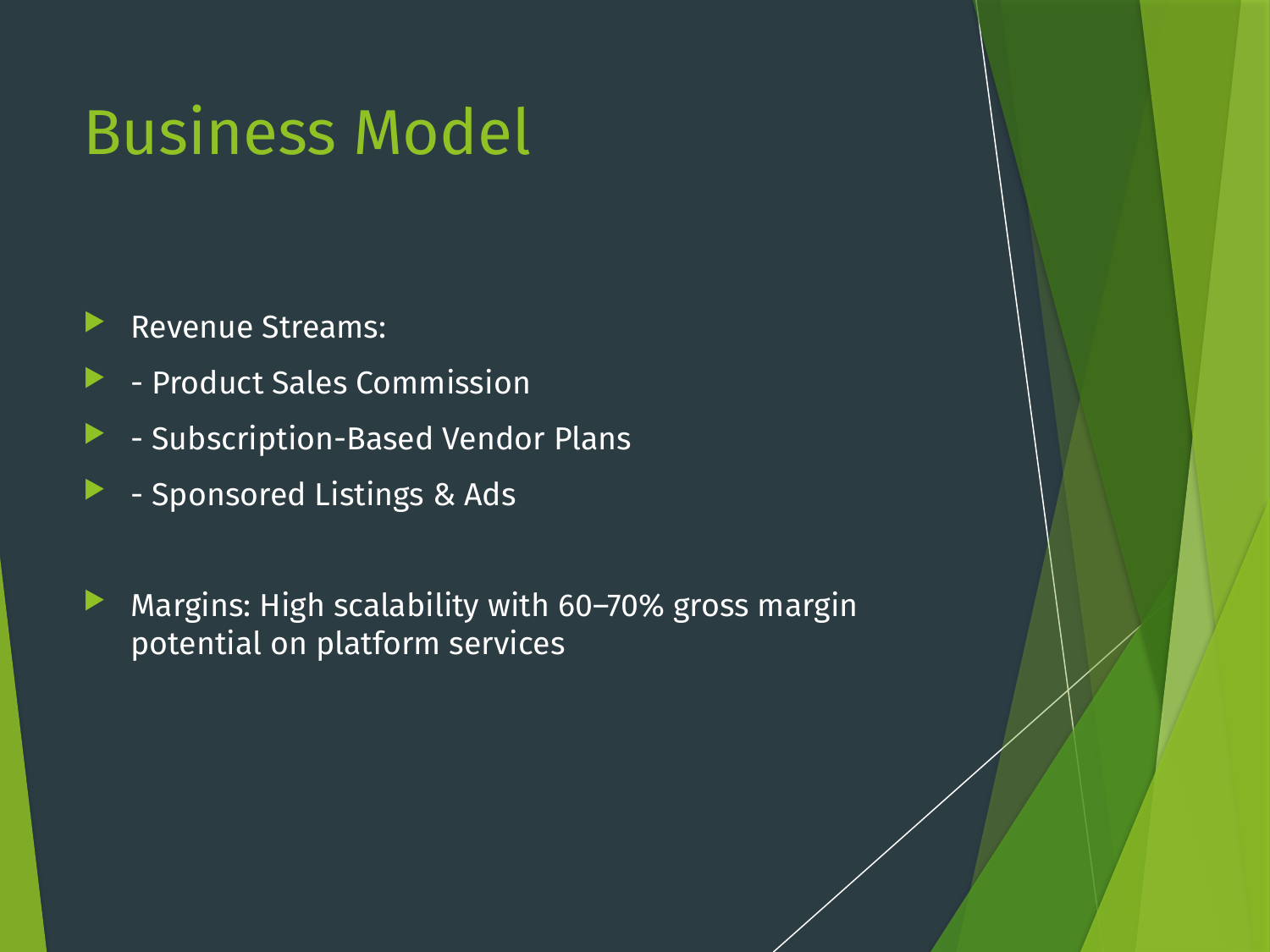

# Business Model
Revenue Streams:
- Product Sales Commission
- Subscription-Based Vendor Plans
- Sponsored Listings & Ads

Margins: High scalability with 60–70% gross margin potential on platform services